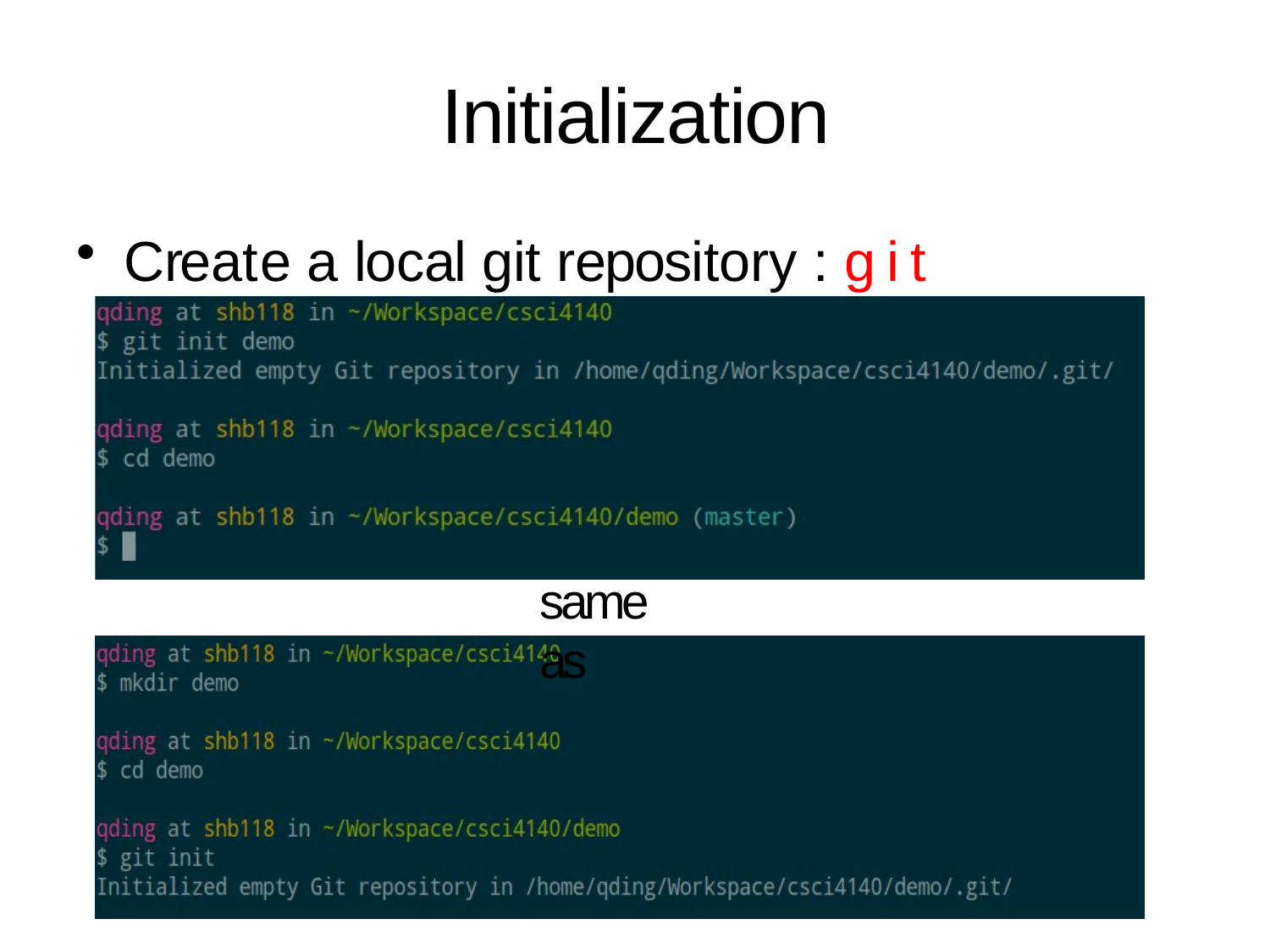

# Initialization
Create a local git repository : git	init

same as